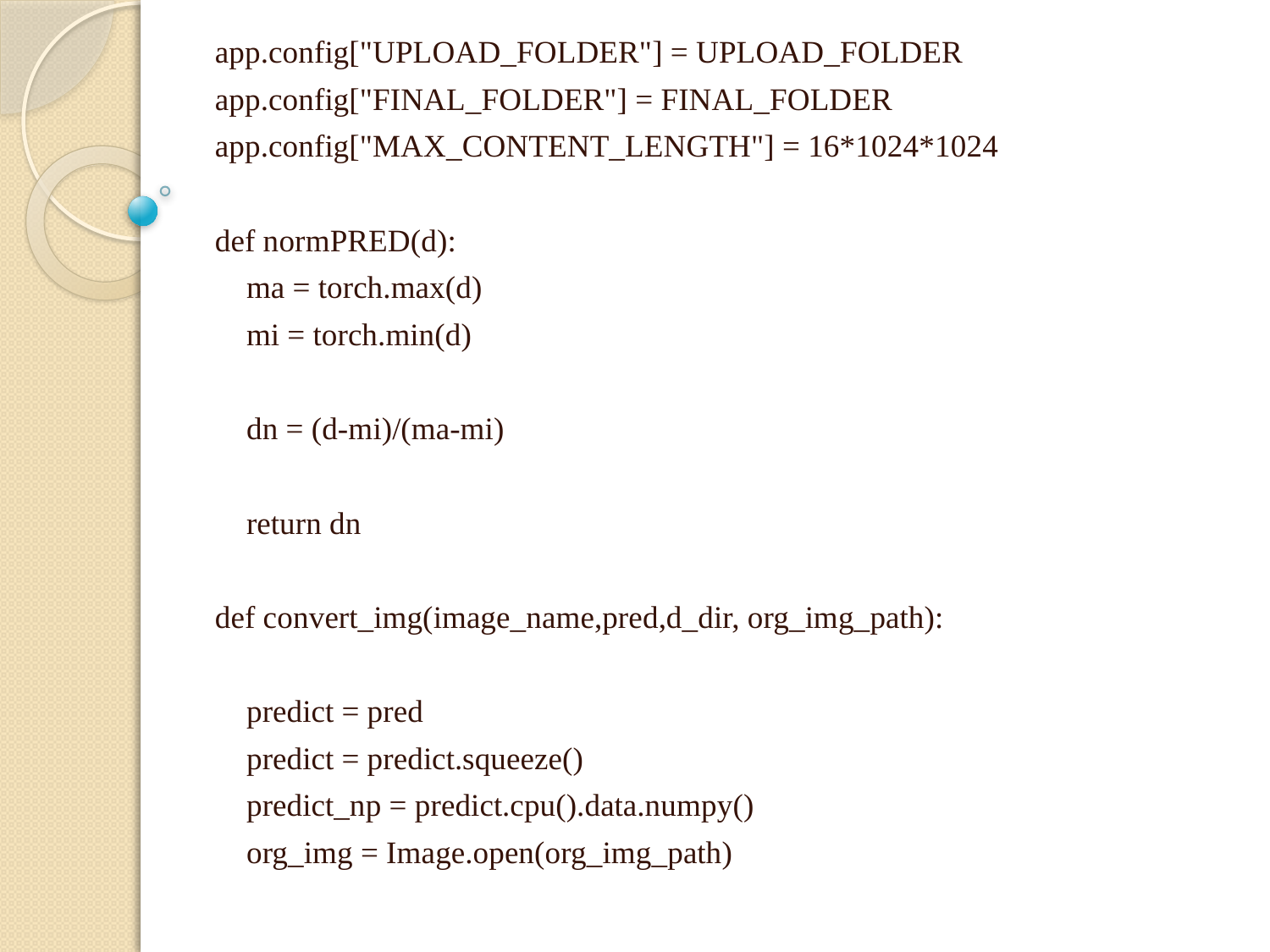

app.config["UPLOAD_FOLDER"] = UPLOAD_FOLDER
app.config["FINAL_FOLDER"] = FINAL_FOLDER
app.config["MAX_CONTENT_LENGTH"] = 16*1024*1024

def normPRED(d):
    ma = torch.max(d)
    mi = torch.min(d)

    dn = (d-mi)/(ma-mi)

    return dn

def convert_img(image_name,pred,d_dir, org_img_path):

    predict = pred
    predict = predict.squeeze()
    predict_np = predict.cpu().data.numpy()
    org_img = Image.open(org_img_path)